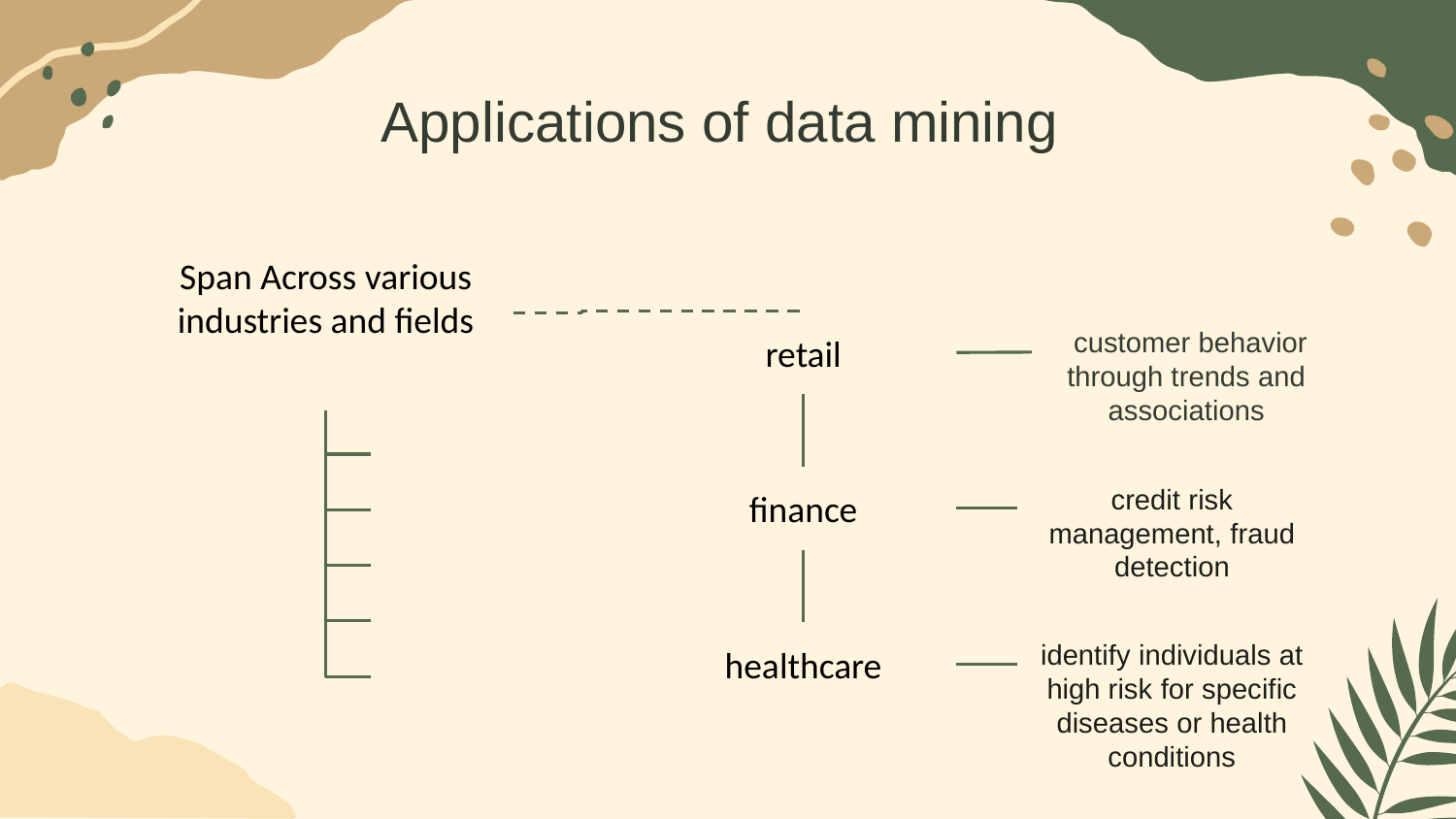

# Applications of data mining

Span Across various industries and fields

 customer behavior through trends and associations
retail

finance
credit risk management, fraud detection
healthcare
identify individuals at high risk for specific diseases or health conditions